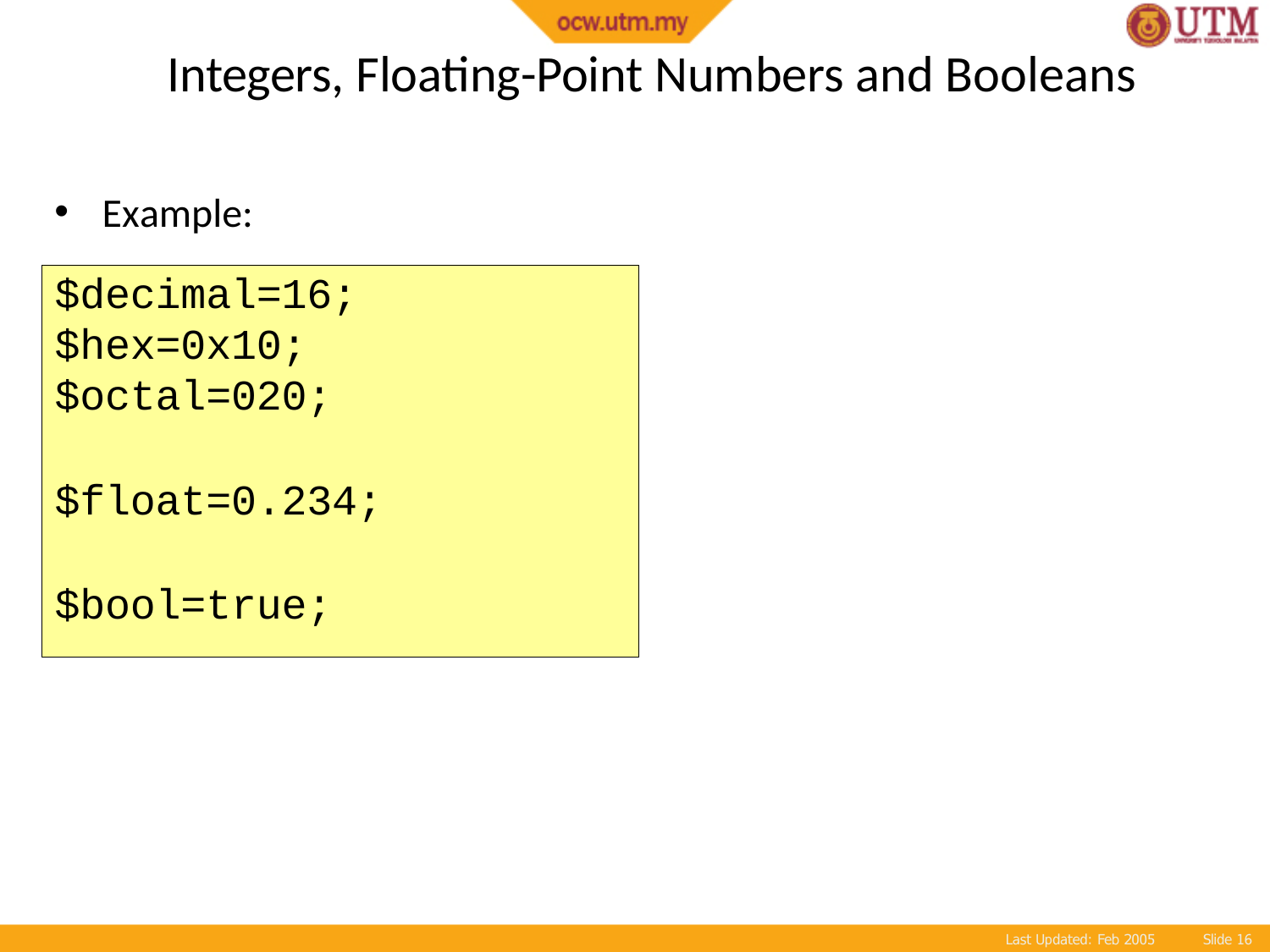

# Integers, Floating-Point Numbers and Booleans
Example:

$decimal=16;
$hex=0x10;
$octal=020;

$float=0.234;

$bool=true;
Last Updated: Feb 2005
Slide 16